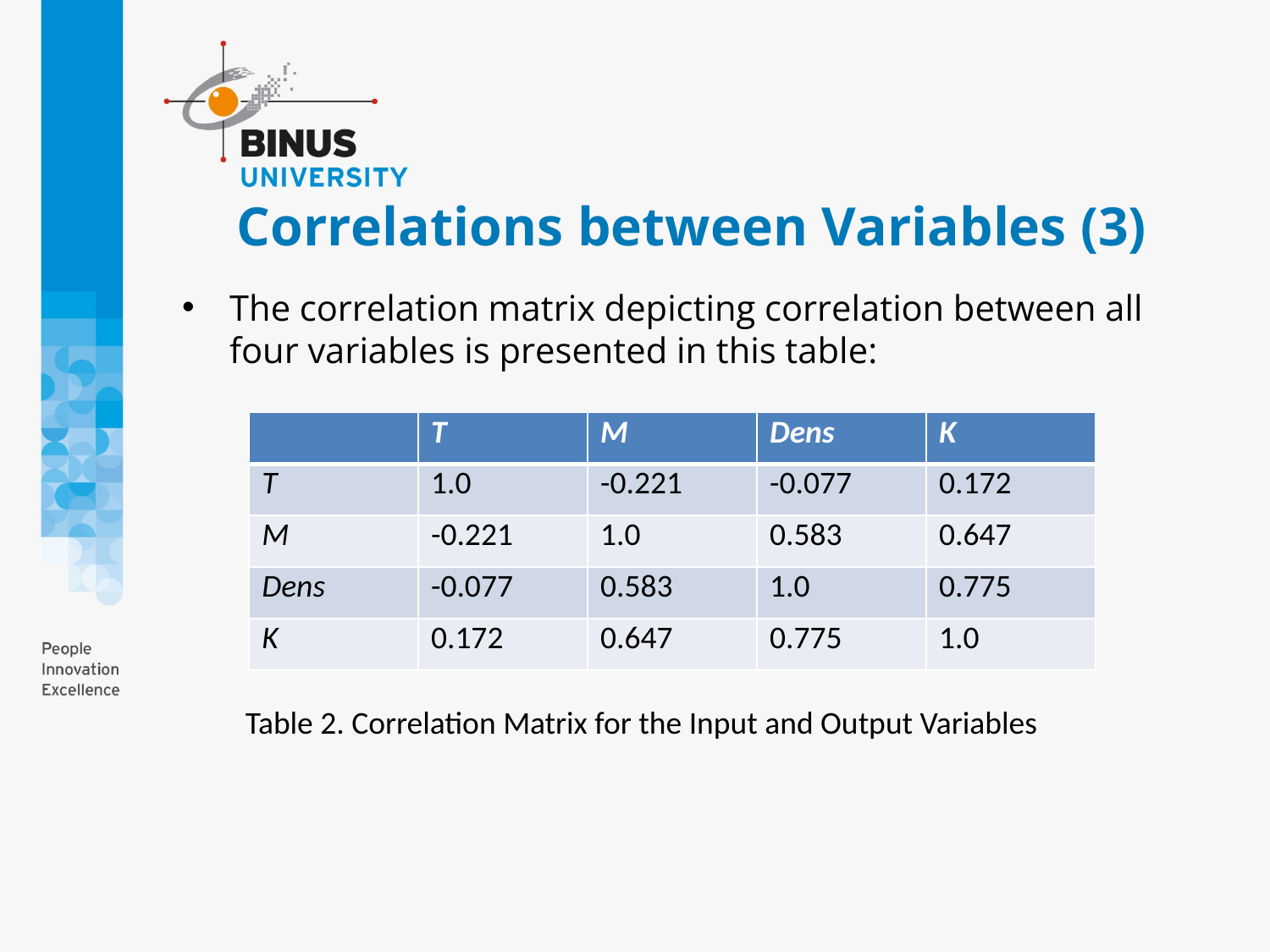

# Correlations between Variables (3)
The correlation matrix depicting correlation between all four variables is presented in this table:
|  | T | M | Dens | K |
| --- | --- | --- | --- | --- |
| T | 1.0 | -0.221 | -0.077 | 0.172 |
| M | -0.221 | 1.0 | 0.583 | 0.647 |
| Dens | -0.077 | 0.583 | 1.0 | 0.775 |
| K | 0.172 | 0.647 | 0.775 | 1.0 |
Table 2. Correlation Matrix for the Input and Output Variables